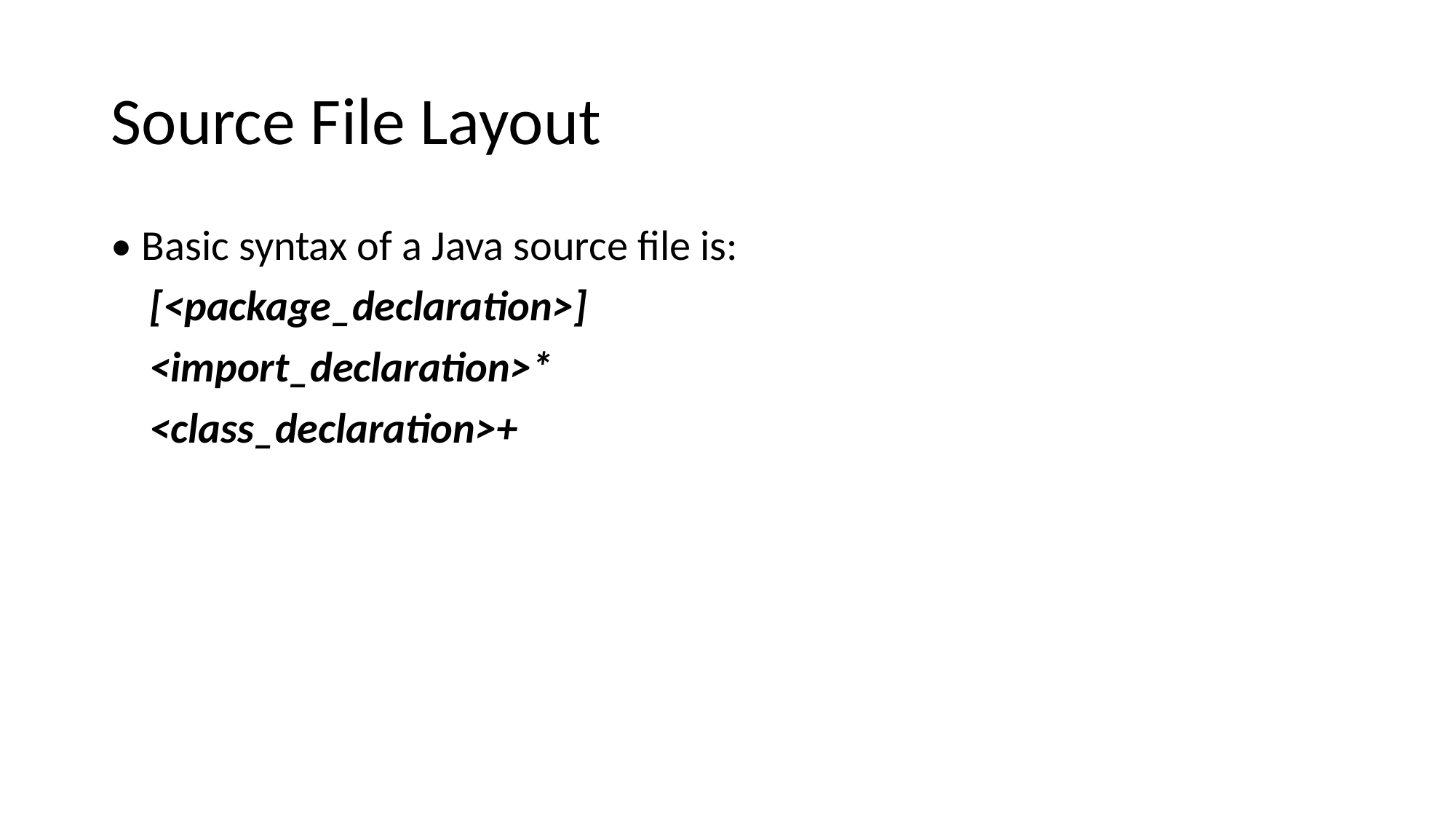

# Source File Layout
• Basic syntax of a Java source file is:
    [<package_declaration>]
    <import_declaration>*
    <class_declaration>+